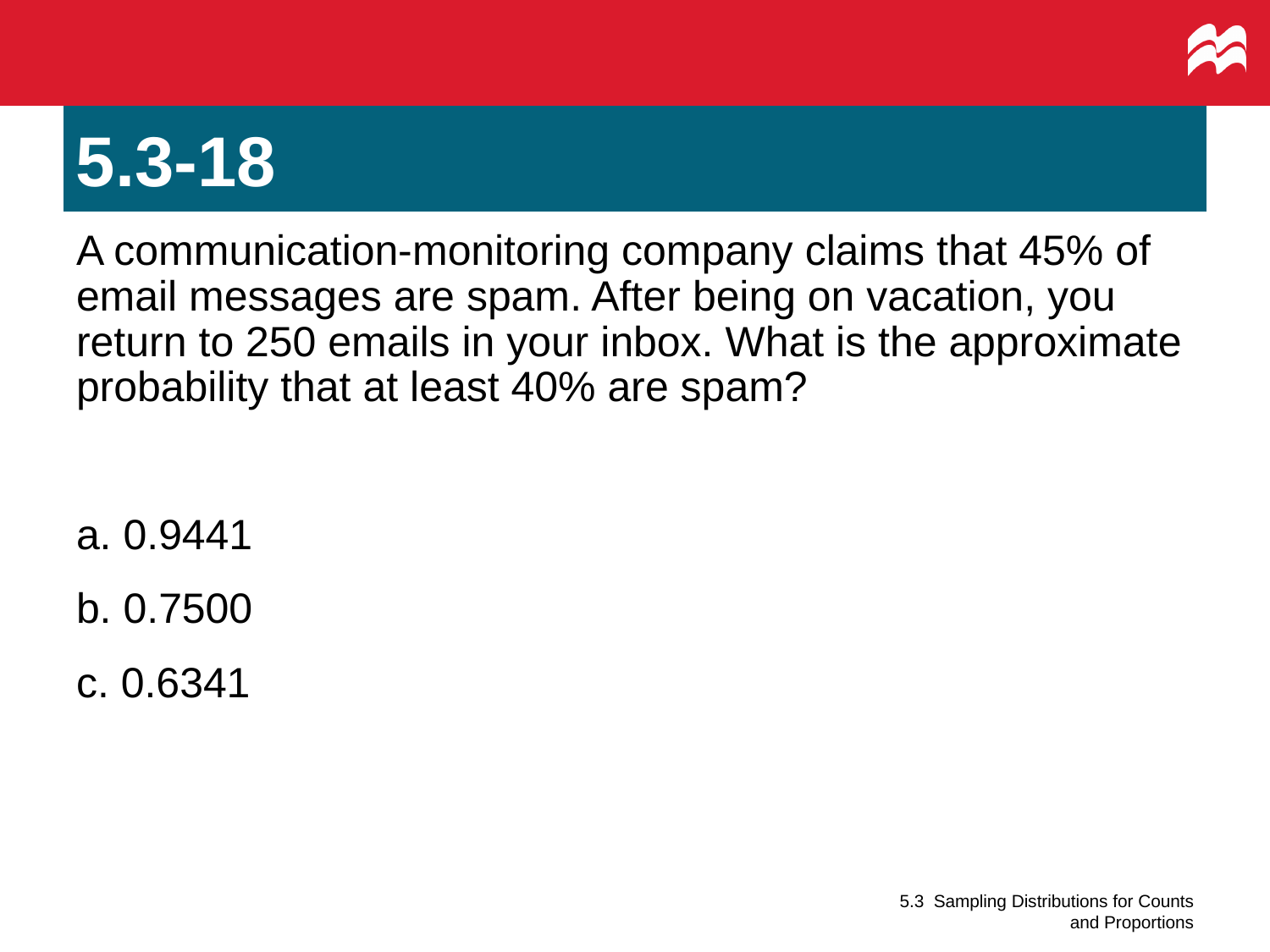

# 5.3-18
A communication-monitoring company claims that 45% of email messages are spam. After being on vacation, you return to 250 emails in your inbox. What is the approximate probability that at least 40% are spam?

a. 0.9441
b. 0.7500
c. 0.6341

5.3  Sampling Distributions for Counts and Proportions